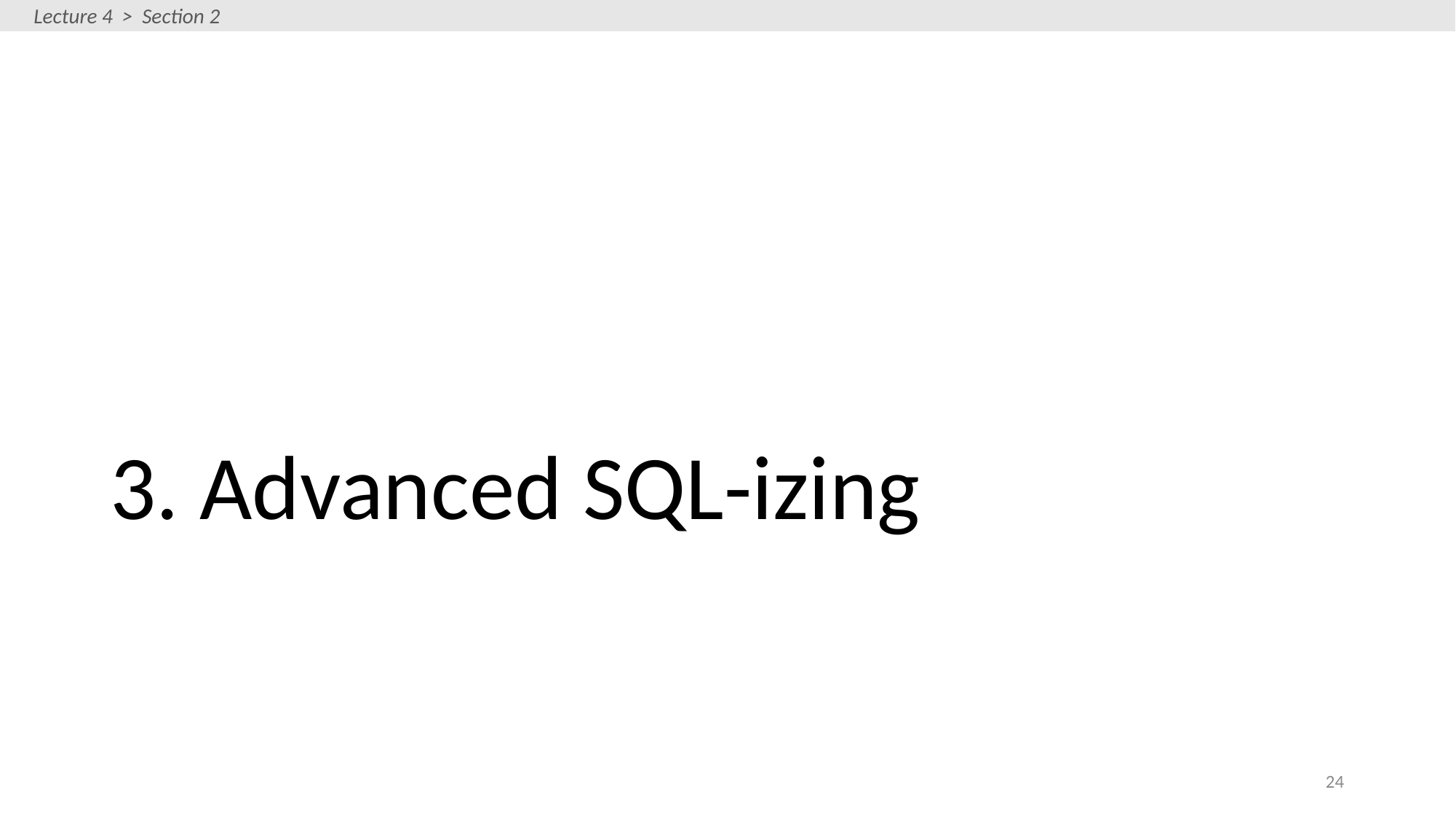

Lecture 4  >  Section 2
# 3. Advanced SQL-izing
24